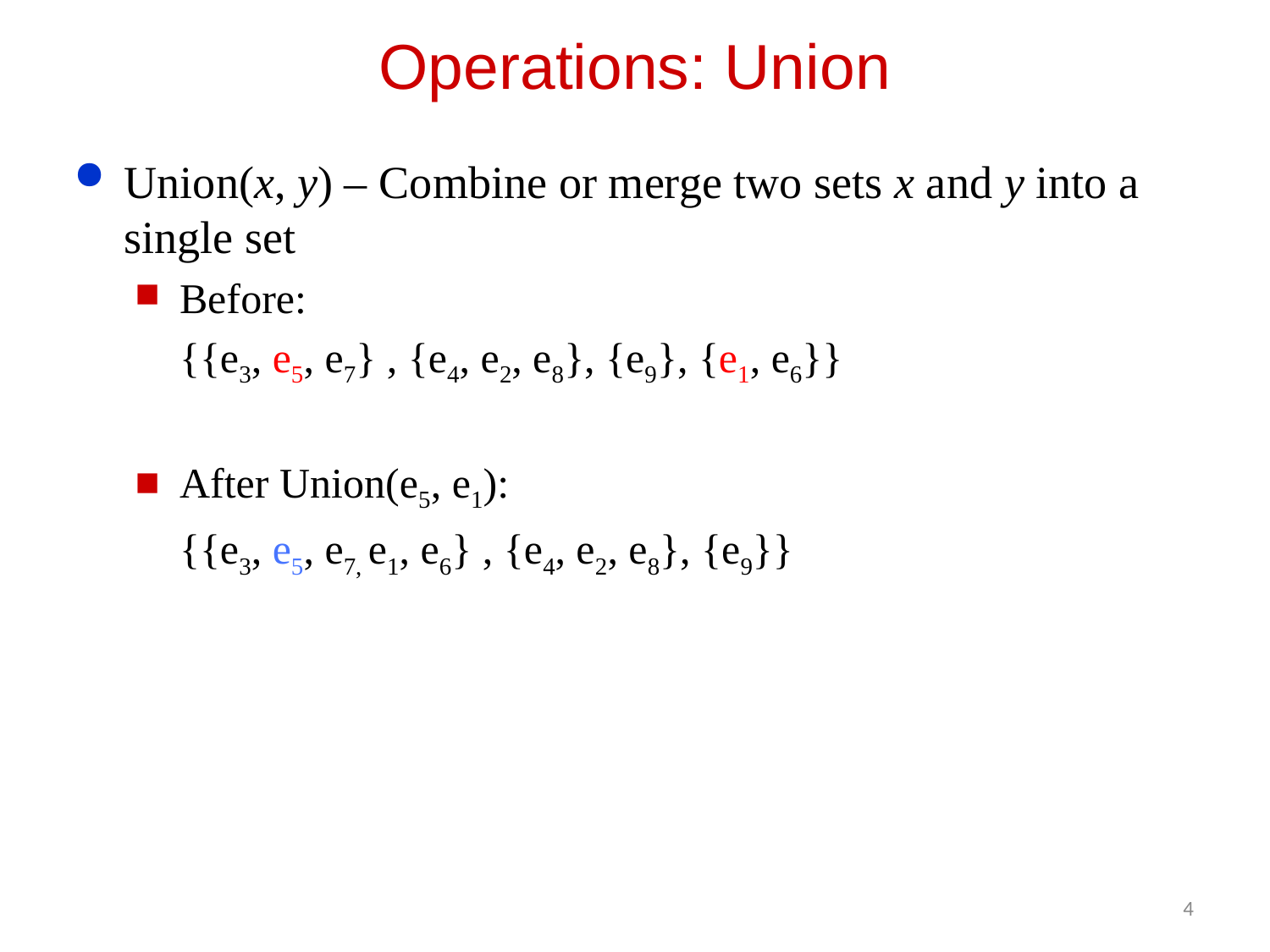

# Operations: Union
Union(x, y) – Combine or merge two sets x and y into a single set
Before:
	{{e3, e5, e7} , {e4, e2, e8}, {e9}, {e1, e6}}

After Union(e5, e1):
	{{e3, e5, e7, e1, e6} , {e4, e2, e8}, {e9}}

4